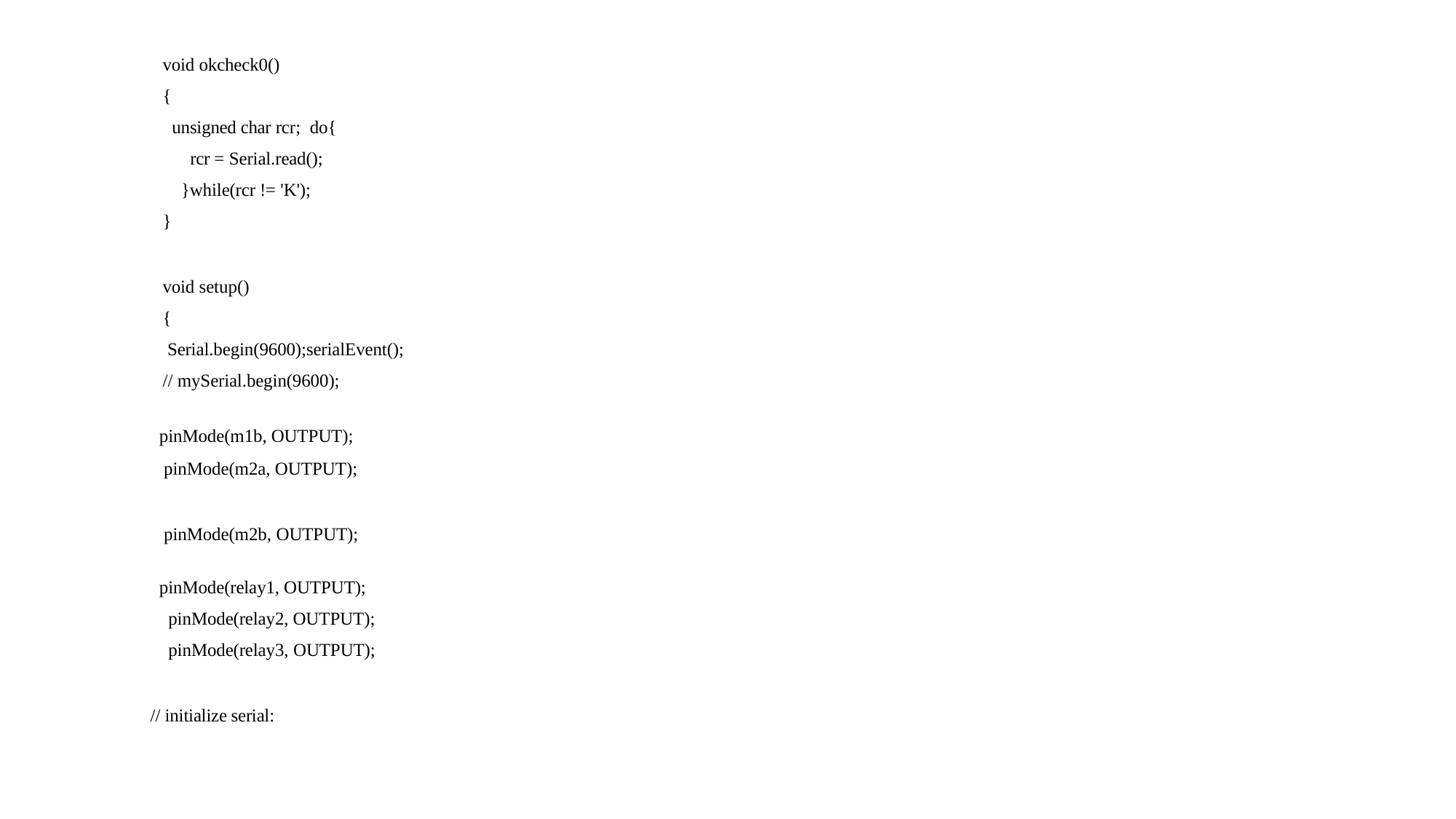

void okcheck0()
{
unsigned char rcr;  do{
rcr = Serial.read();
}while(rcr != 'K');
}

void setup()
{
Serial.begin(9600);serialEvent();
// mySerial.begin(9600);

pinMode(m1b, OUTPUT);
 pinMode(m2a, OUTPUT);

 pinMode(m2b, OUTPUT);

pinMode(relay1, OUTPUT);
  pinMode(relay2, OUTPUT);
  pinMode(relay3, OUTPUT);

// initialize serial: